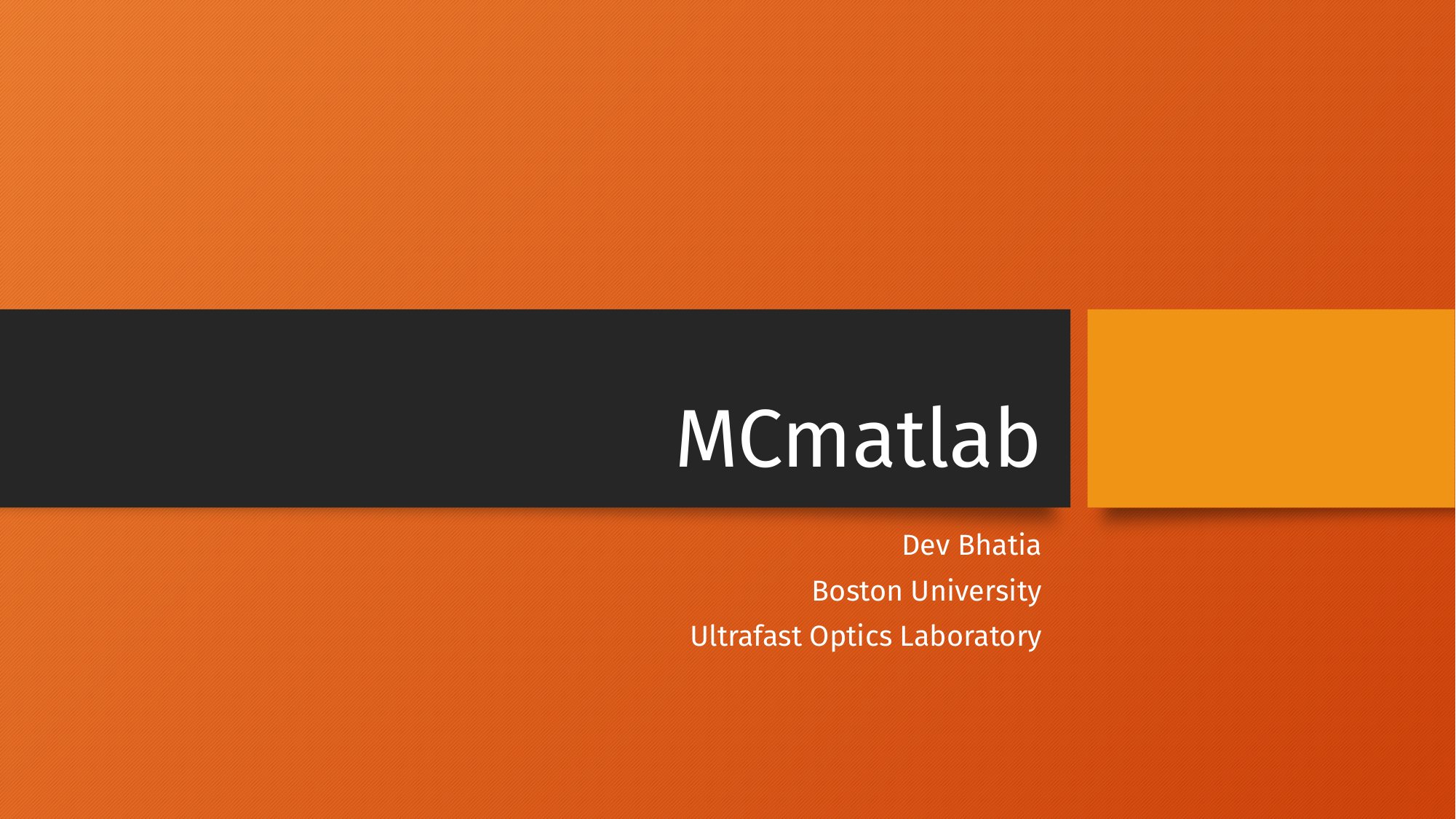

# MCmatlab
Dev Bhatia
Boston University
Ultrafast Optics Laboratory